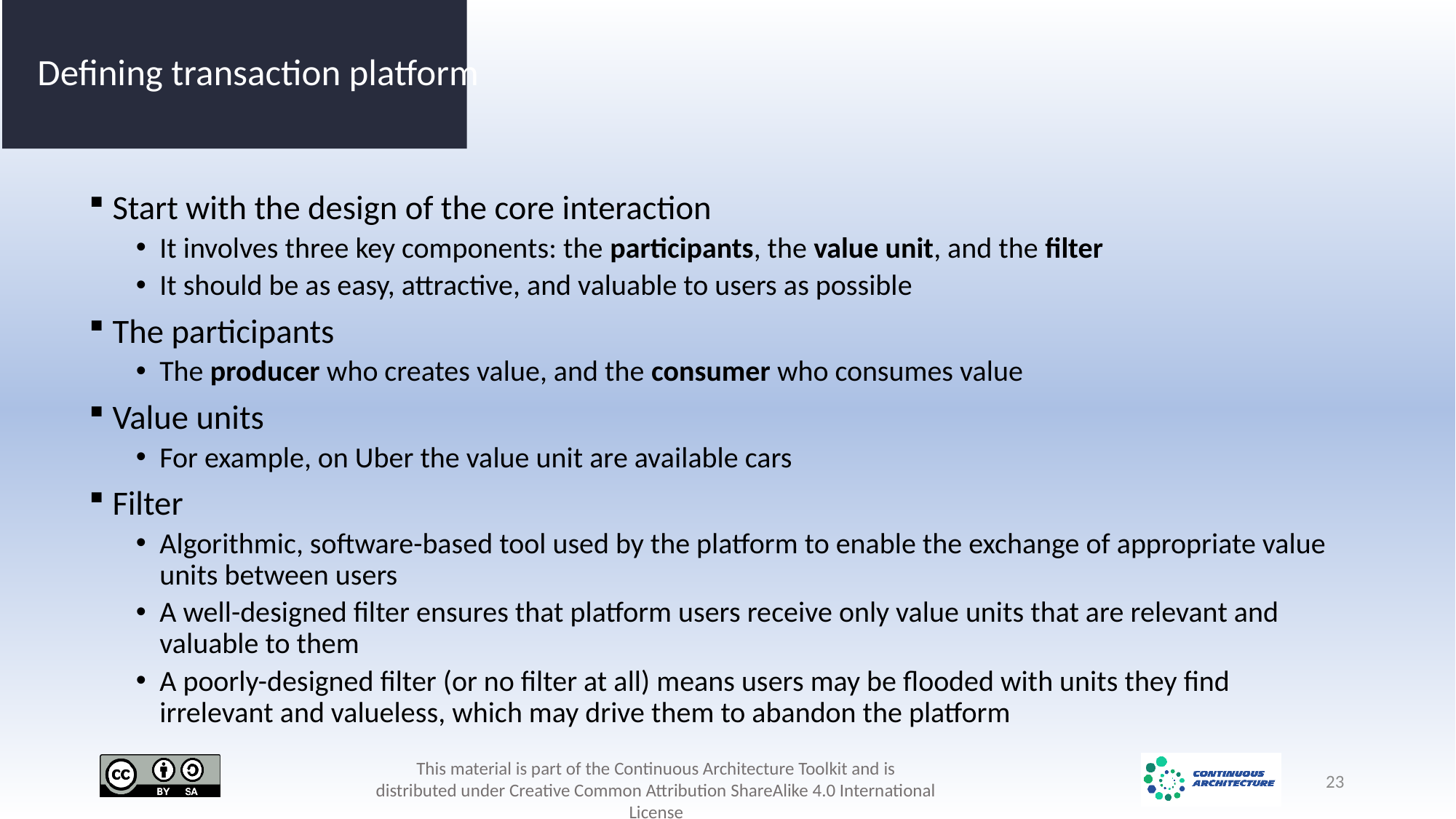

# Defining transaction platform
Start with the design of the core interaction
It involves three key components: the participants, the value unit, and the filter
It should be as easy, attractive, and valuable to users as possible
The participants
The producer who creates value, and the consumer who consumes value
Value units
For example, on Uber the value unit are available cars
Filter
Algorithmic, software-based tool used by the platform to enable the exchange of appropriate value units between users
A well-designed filter ensures that platform users receive only value units that are relevant and valuable to them
A poorly-designed filter (or no filter at all) means users may be flooded with units they find irrelevant and valueless, which may drive them to abandon the platform
23